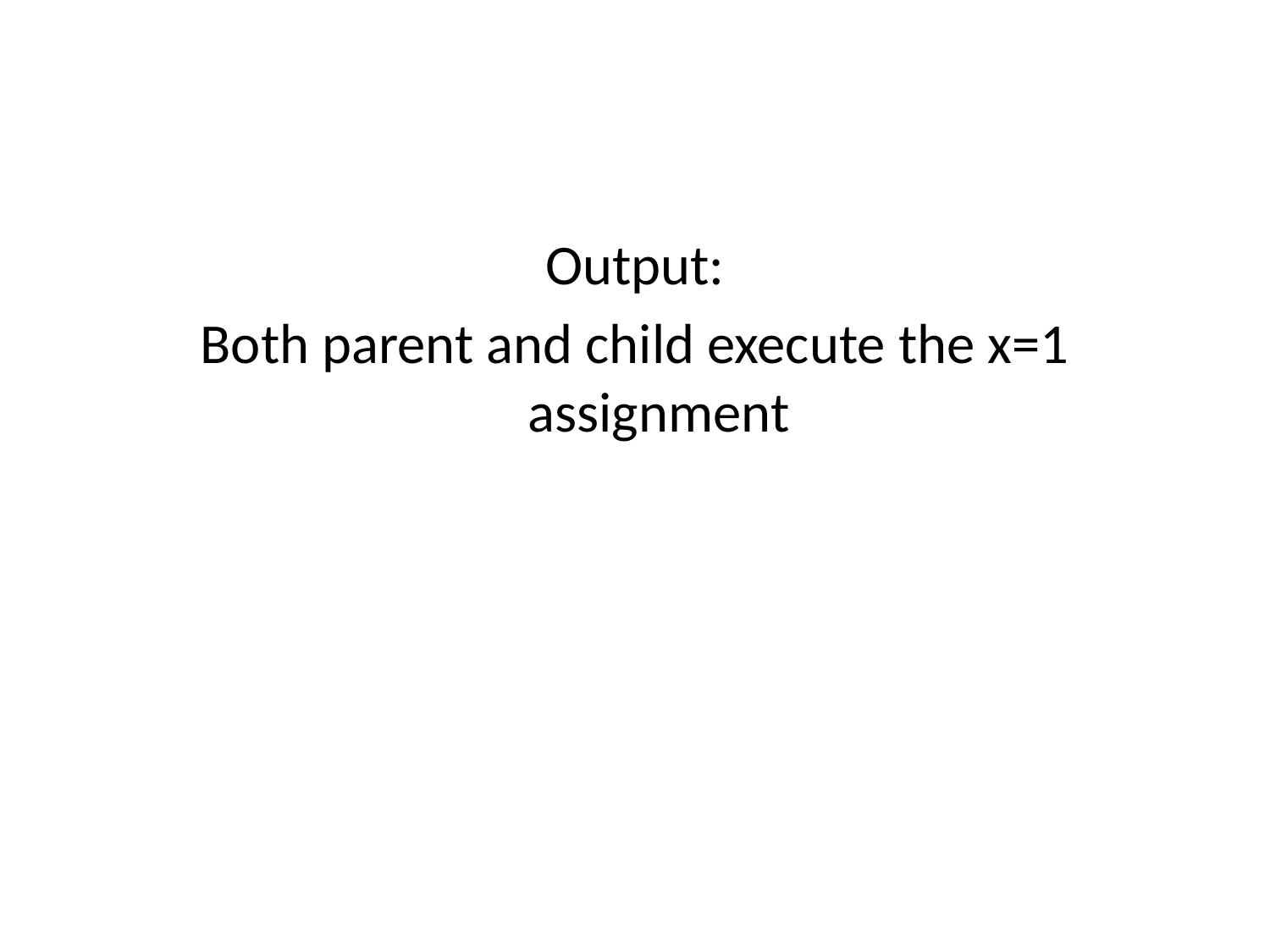

Output:
Both parent and child execute the x=1 assignment